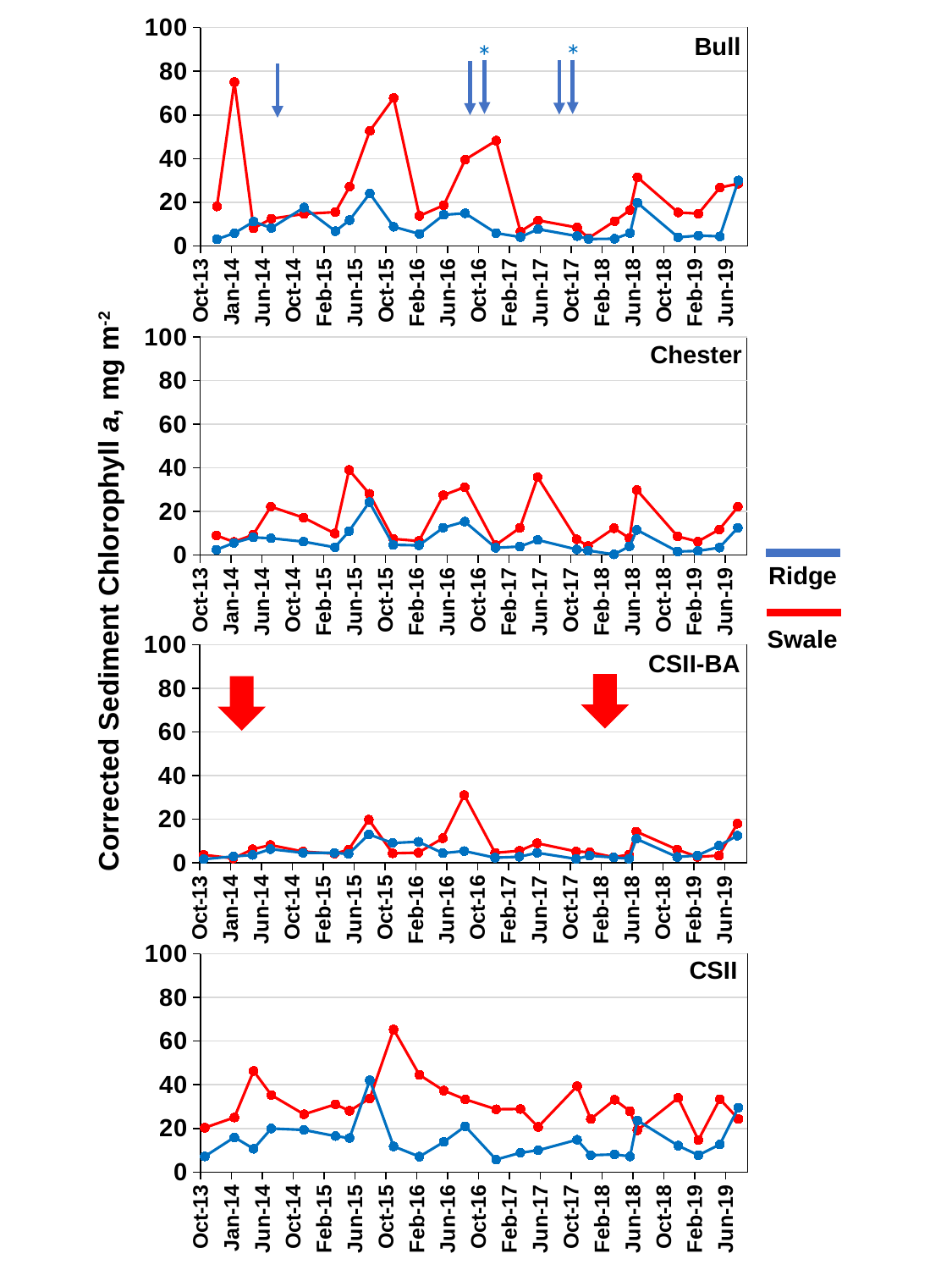

### Chart

| Category | Y-Values | Column1 |
|---|---|---|
Bull
*
*

### Chart

| Category | Y-Values | Column1 |
|---|---|---|
Chester
Ridge
Corrected Sediment Chlorophyll a, mg m-2
Swale

### Chart

| Category | Y-Values | Column1 |
|---|---|---|
CSII-BA

### Chart

| Category | Y-Values | Column1 |
|---|---|---|
CSII